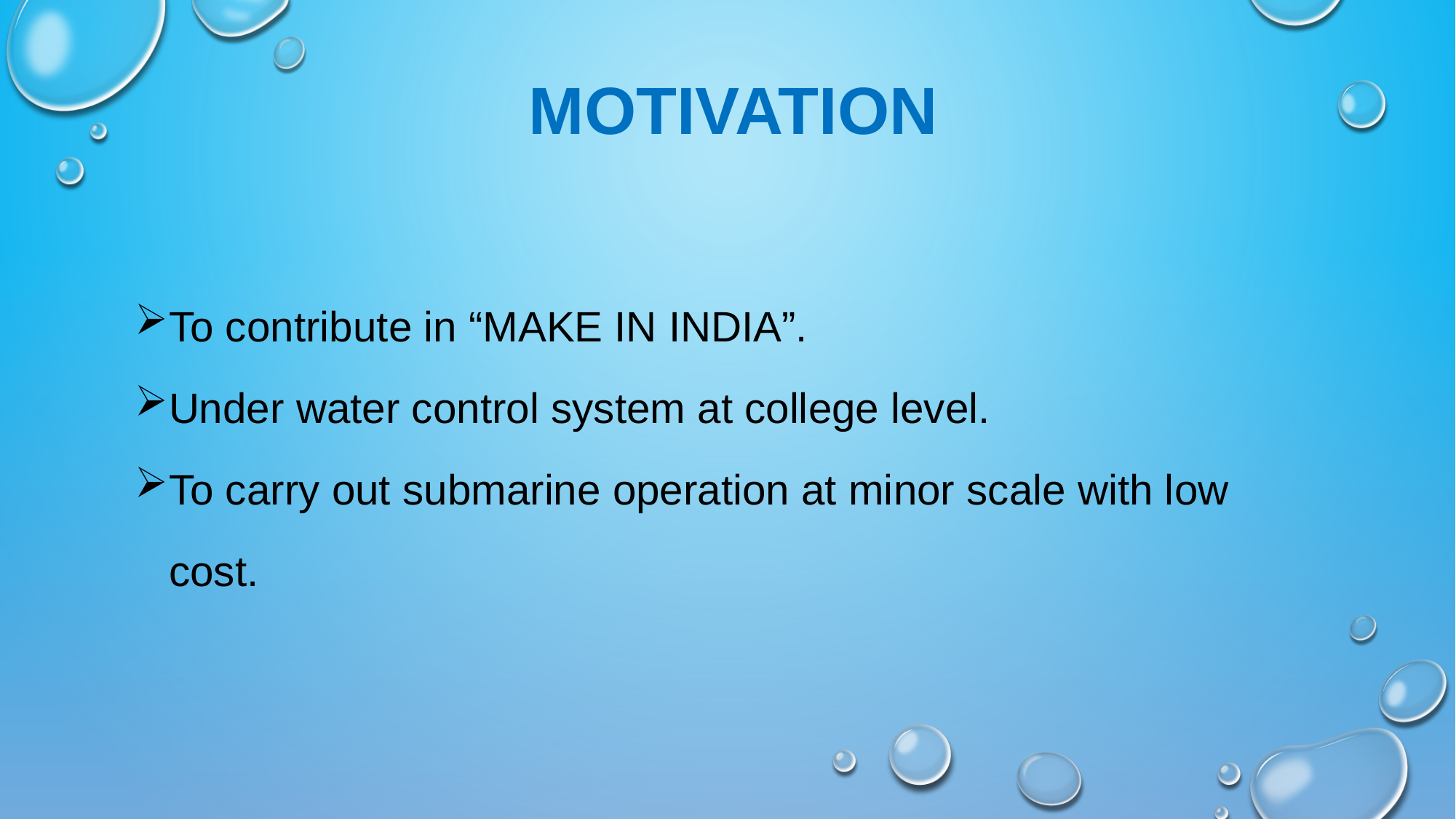

MOTIVATION
To contribute in “MAKE IN INDIA”.
Under water control system at college level.
To carry out submarine operation at minor scale with low cost.